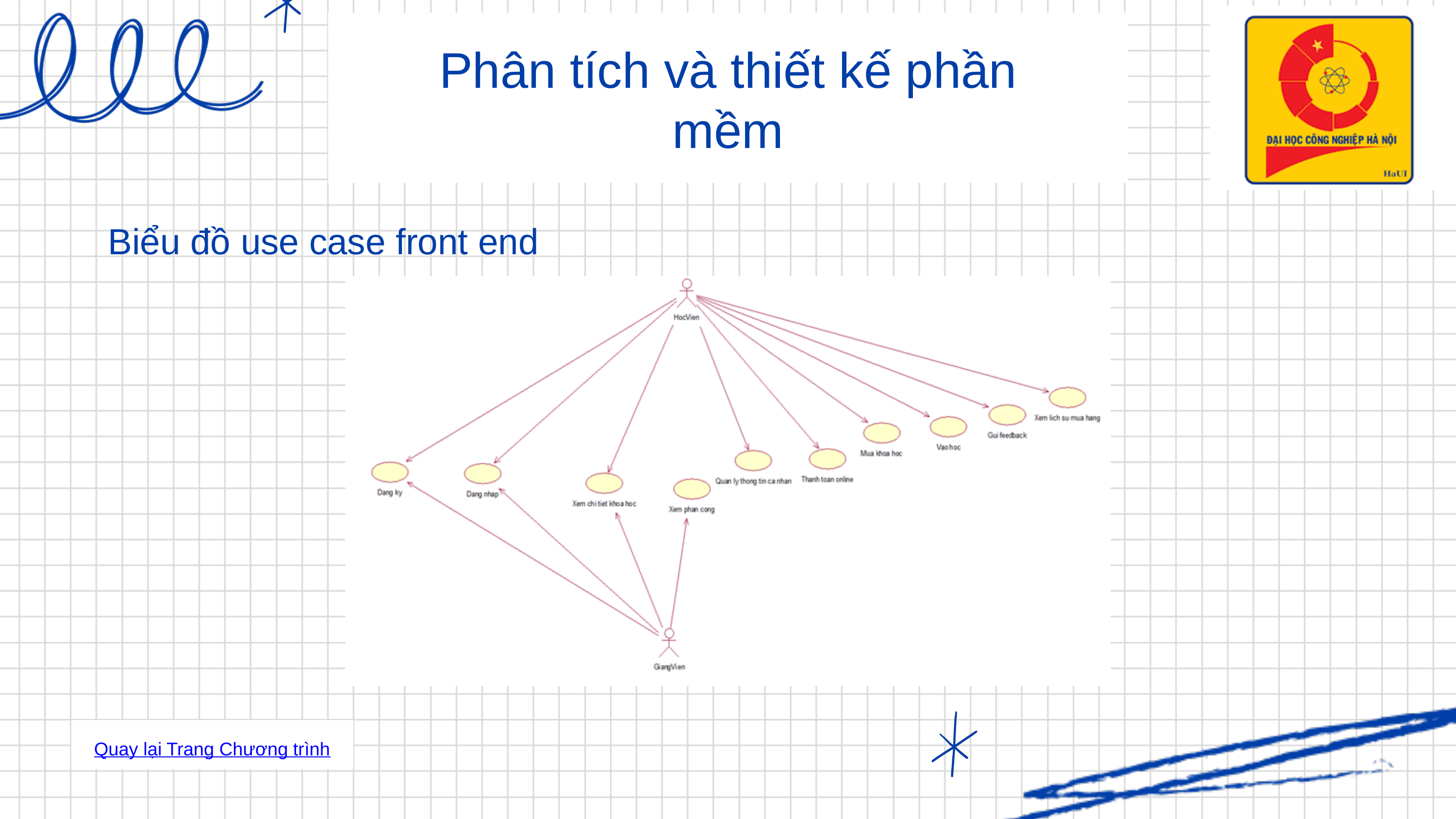

Phân tích và thiết kế phần mềm
Biểu đồ use case front end

Quay lại Trang Chương trình